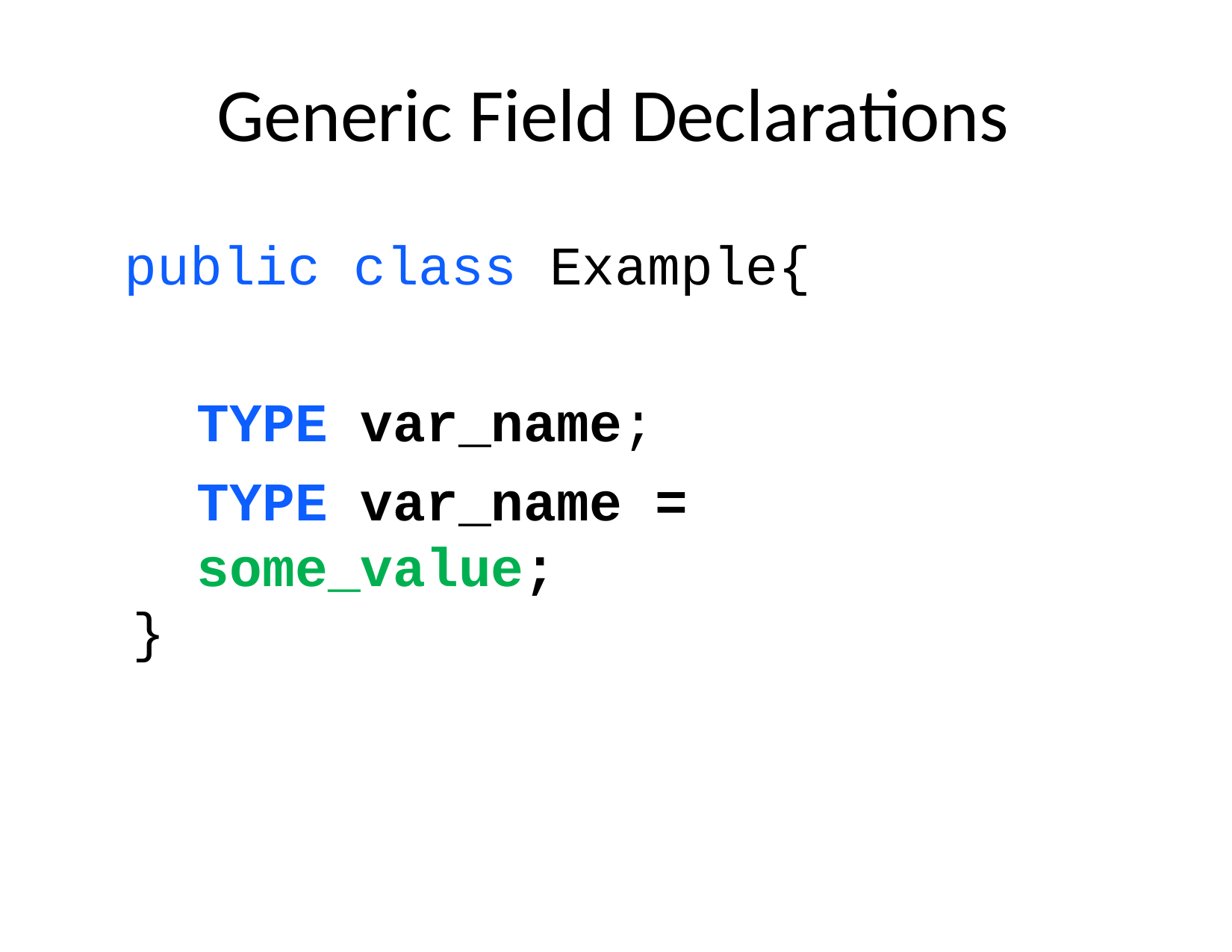

# Generic Field Declarations
public class Example{

TYPE var_name;

TYPE var_name = some_value;
}